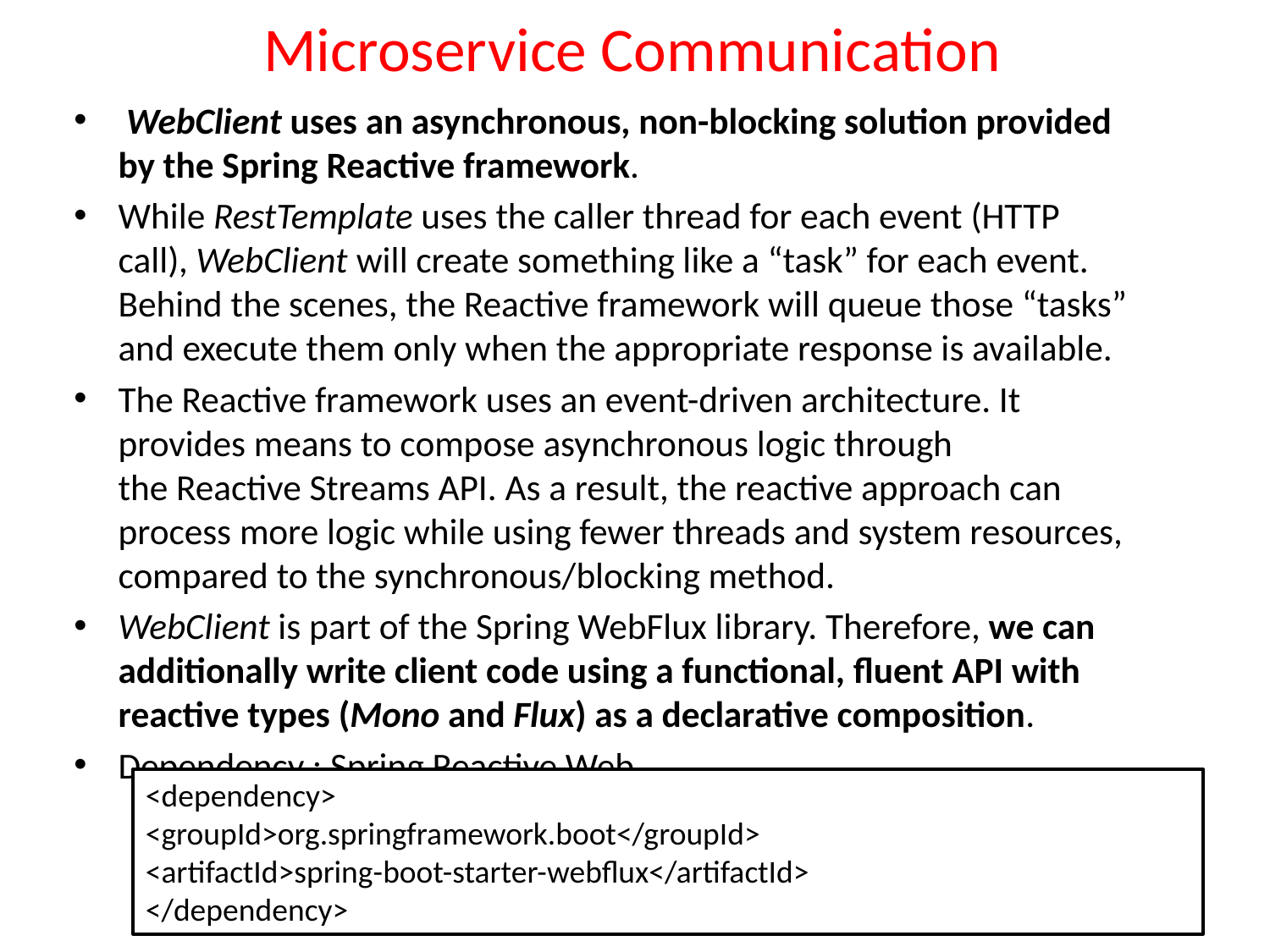

Microservice Communication
 WebClient uses an asynchronous, non-blocking solution provided by the Spring Reactive framework.
While RestTemplate uses the caller thread for each event (HTTP call), WebClient will create something like a “task” for each event. Behind the scenes, the Reactive framework will queue those “tasks” and execute them only when the appropriate response is available.
The Reactive framework uses an event-driven architecture. It provides means to compose asynchronous logic through the Reactive Streams API. As a result, the reactive approach can process more logic while using fewer threads and system resources, compared to the synchronous/blocking method.
WebClient is part of the Spring WebFlux library. Therefore, we can additionally write client code using a functional, fluent API with reactive types (Mono and Flux) as a declarative composition.
Dependency : Spring Reactive Web

<dependency>
<groupId>org.springframework.boot</groupId>
<artifactId>spring-boot-starter-webflux</artifactId>
</dependency>